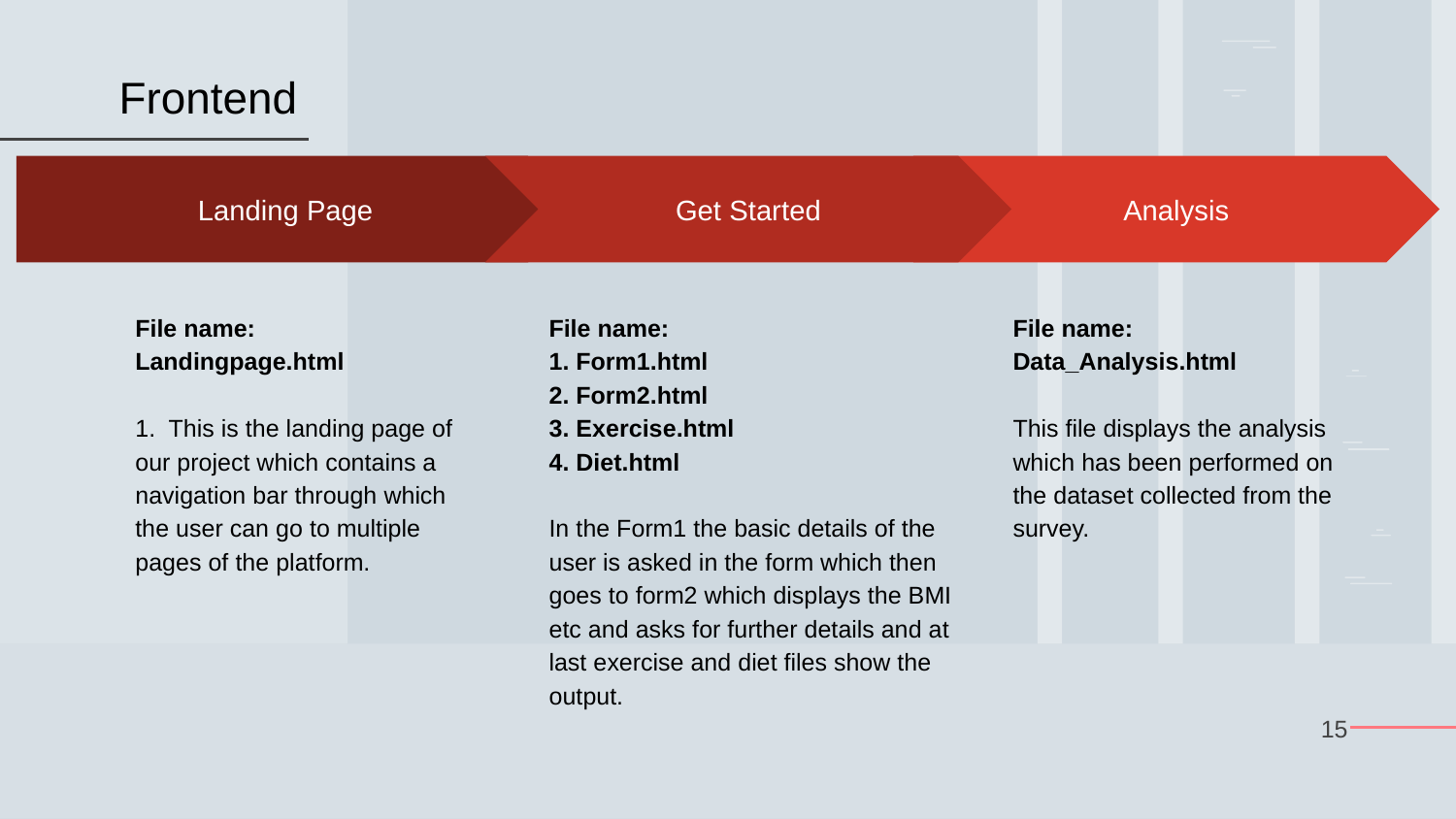

Frontend
Get Started
File name:
1. Form1.html
2. Form2.html
3. Exercise.html
4. Diet.html

In the Form1 the basic details of the user is asked in the form which then goes to form2 which displays the BMI etc and asks for further details and at last exercise and diet files show the output.
Analysis
File name: Data_Analysis.html

This file displays the analysis which has been performed on the dataset collected from the survey.
Landing Page
File name:
Landingpage.html

1.  This is the landing page of our project which contains a navigation bar through which the user can go to multiple pages of the platform.

15